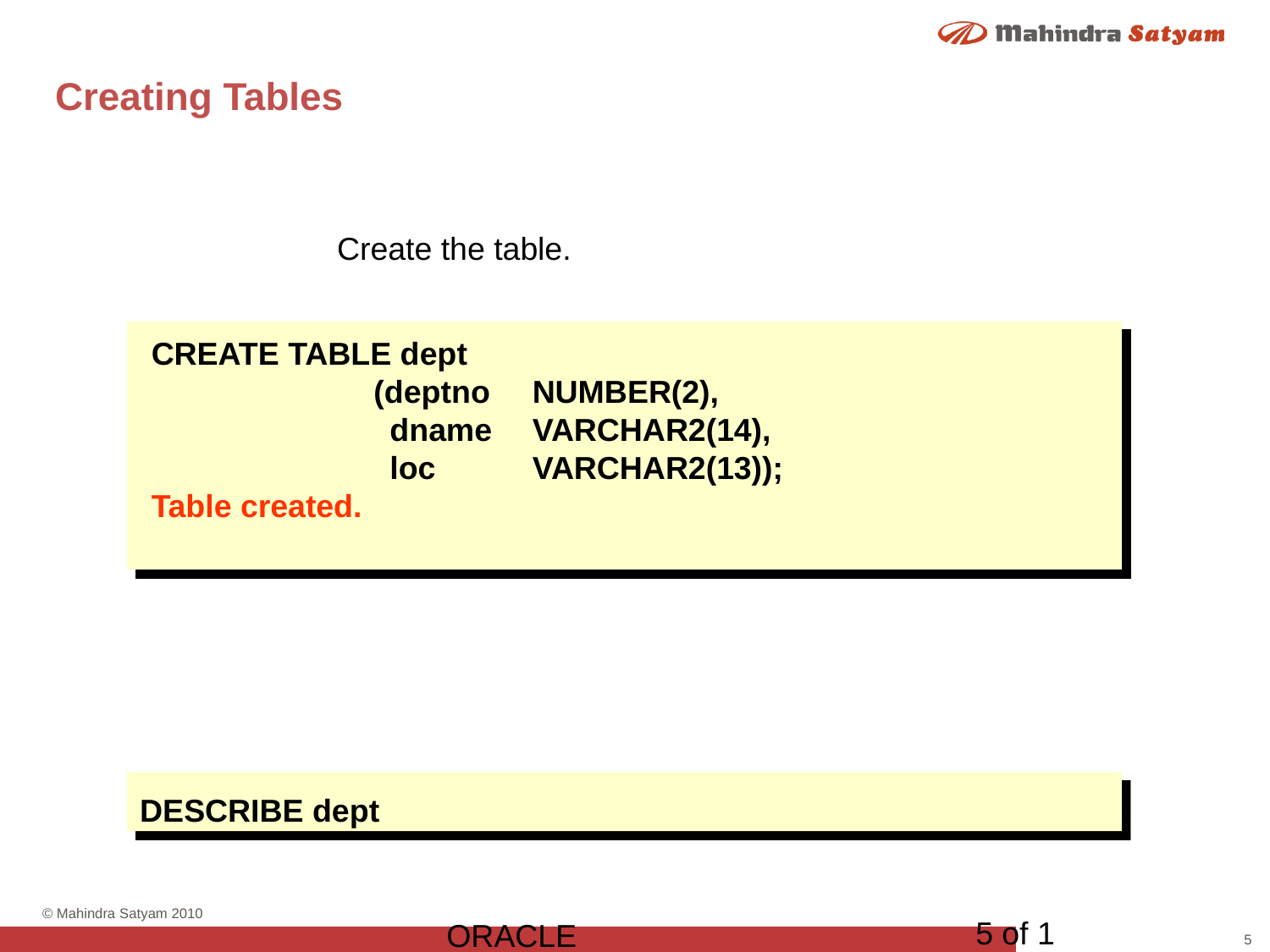

# Creating Tables

Create the table.

Confirm table creation.
Maximum we can place 1000 columns in Oracle9i table.

CREATE TABLE dept
	(deptno 	NUMBER(2),
		dname 	VARCHAR2(14),
		loc 	VARCHAR2(13));
Table created.

DESCRIBE dept
5 of 1
ORACLE